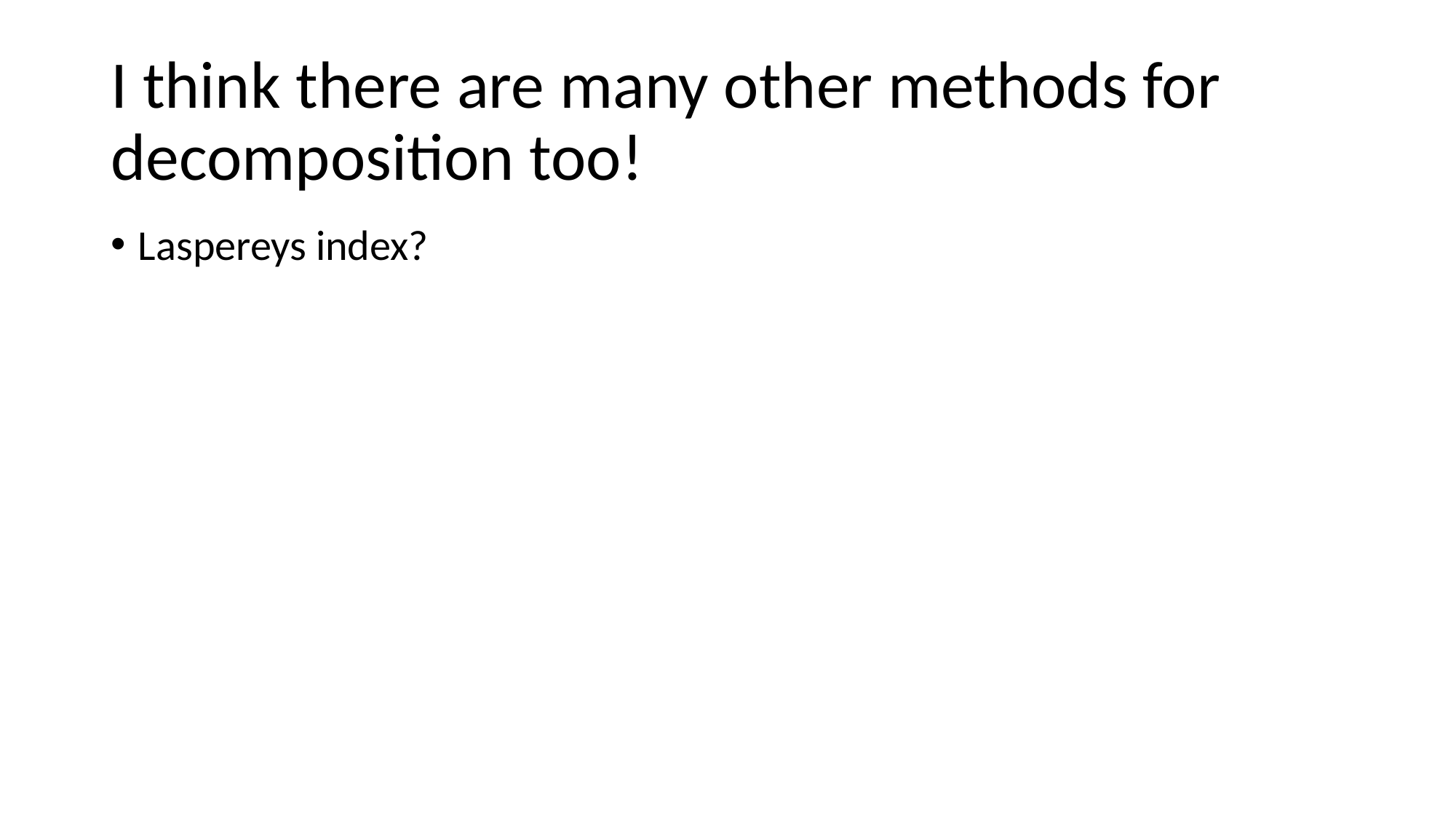

# I think there are many other methods for decomposition too!
Laspereys index?